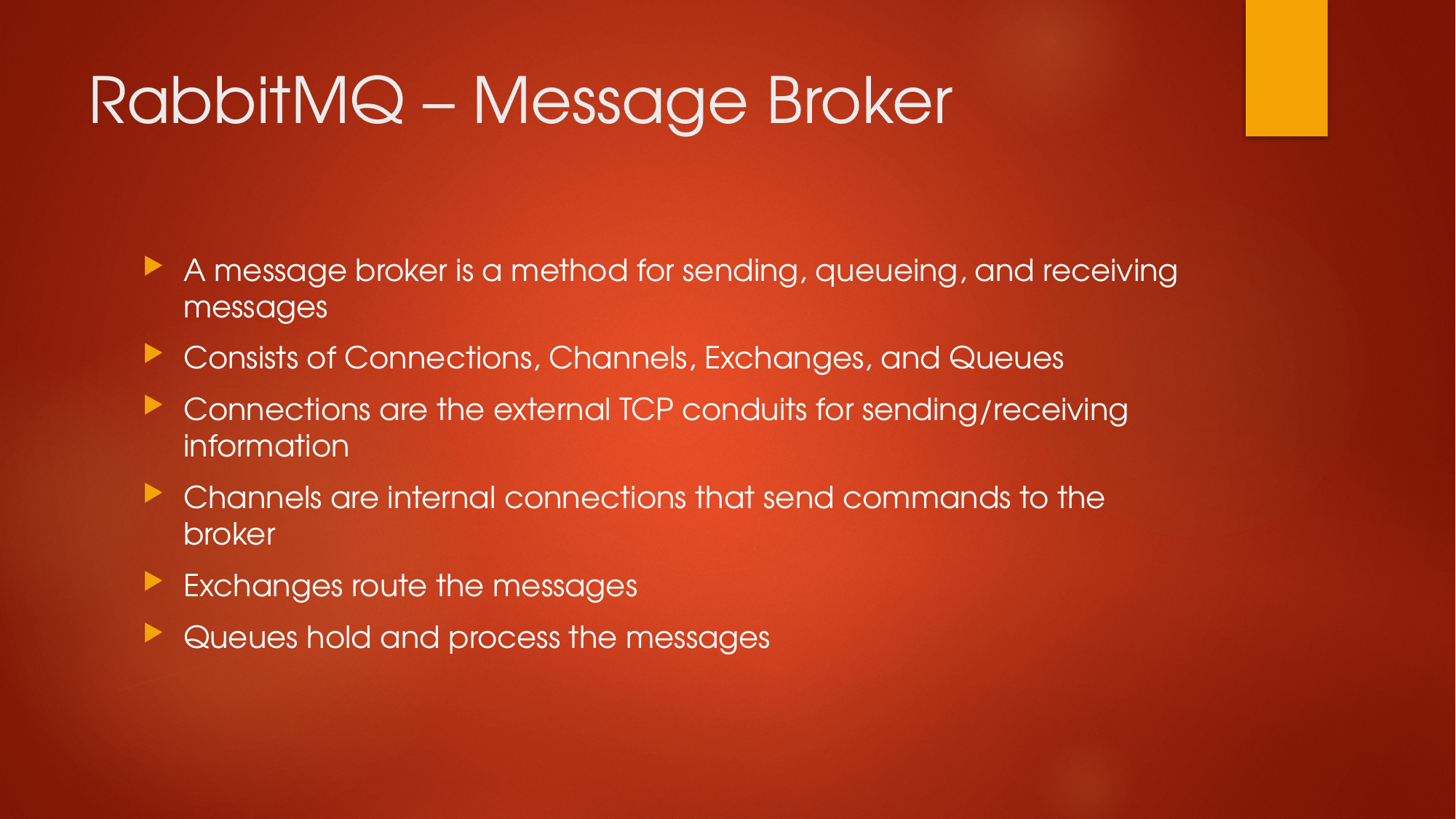

# RabbitMQ – Message Broker
A message broker is a method for sending, queueing, and receiving messages
Consists of Connections, Channels, Exchanges, and Queues
Connections are the external TCP conduits for sending/receiving information
Channels are internal connections that send commands to the broker
Exchanges route the messages
Queues hold and process the messages